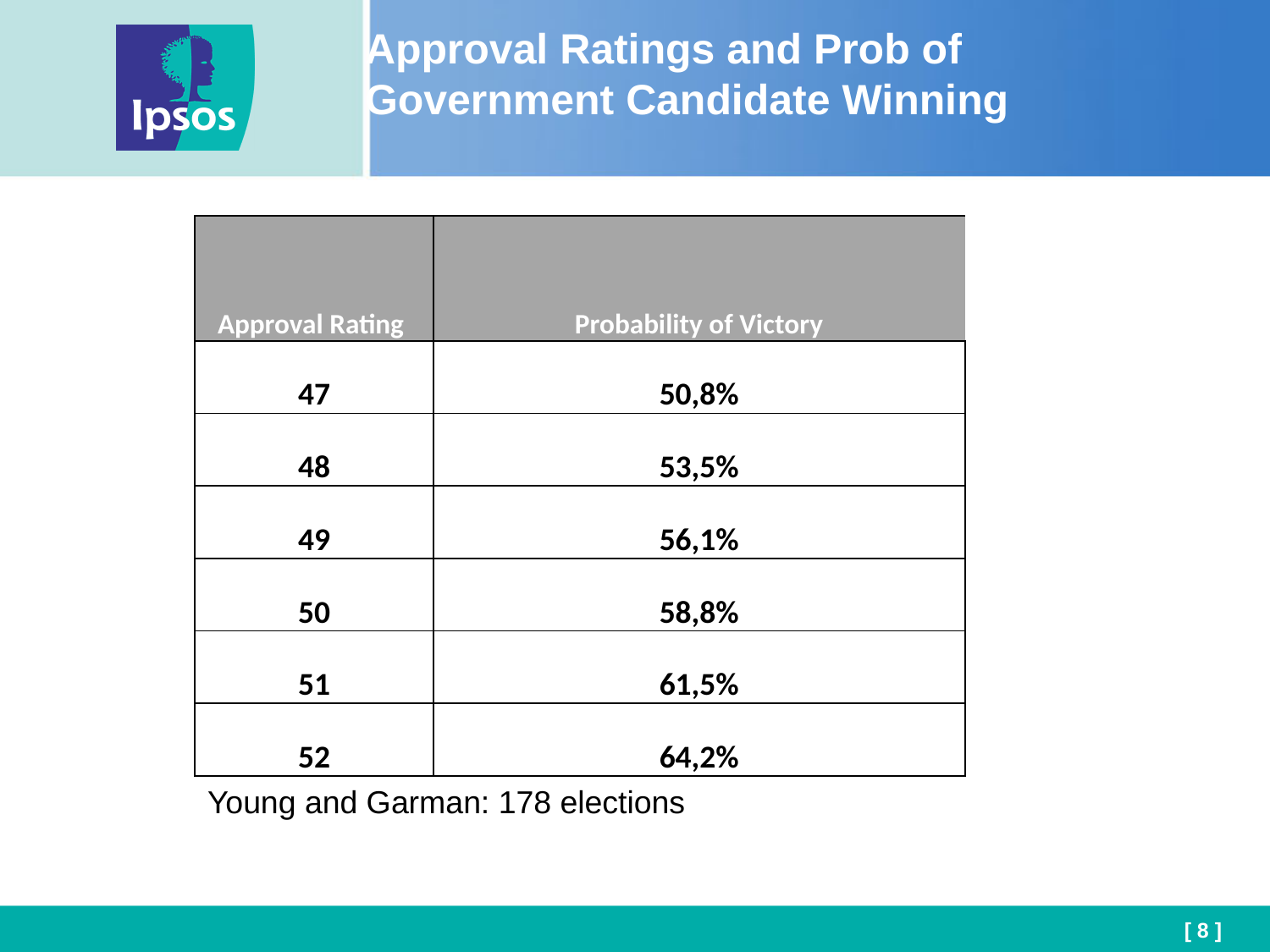

# Approval Ratings and Prob of Government Candidate Winning
| Approval Rating | Probability of Victory |
| --- | --- |
| 47 | 50,8% |
| 48 | 53,5% |
| 49 | 56,1% |
| 50 | 58,8% |
| 51 | 61,5% |
| 52 | 64,2% |
Young and Garman: 178 elections